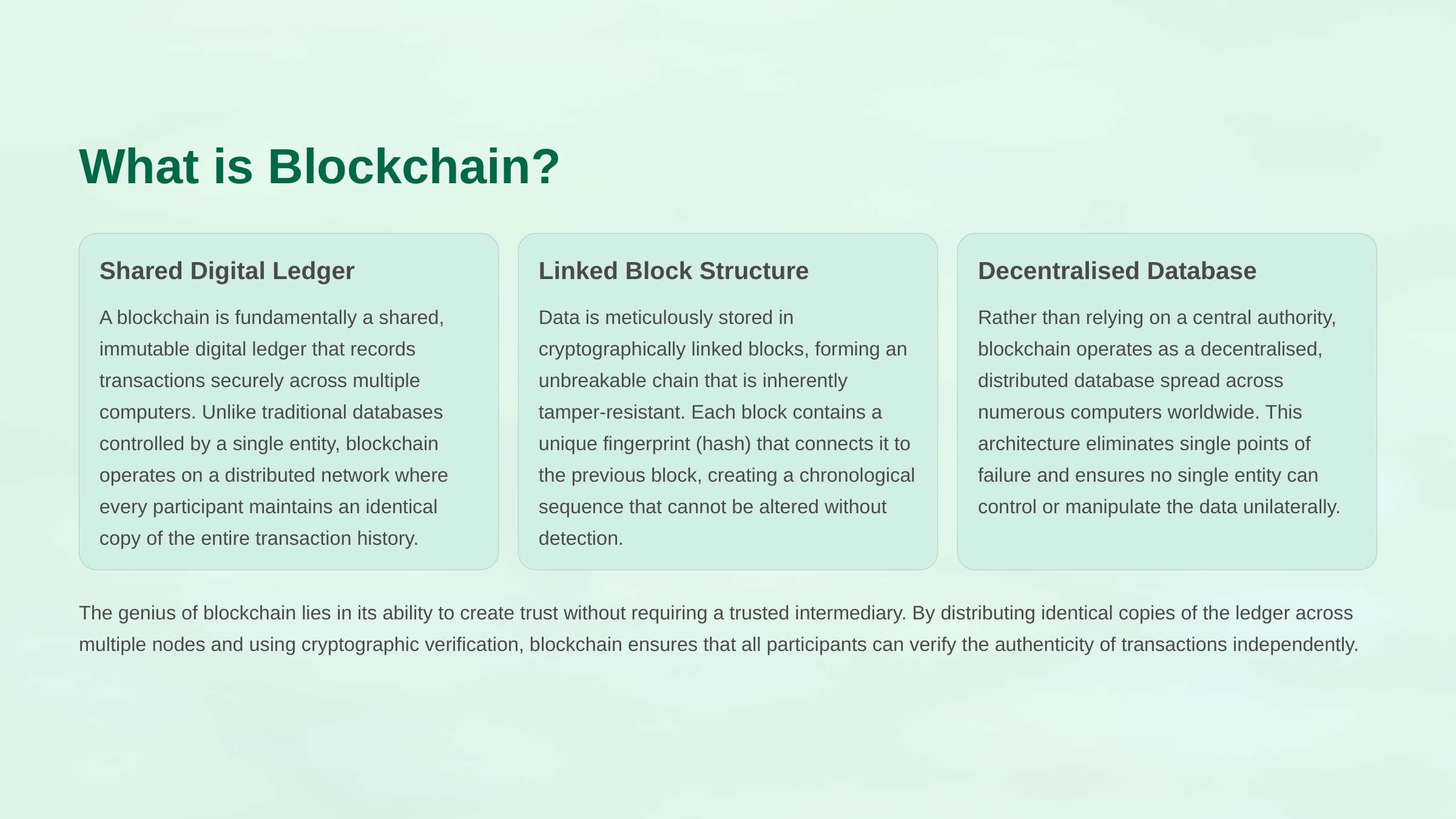

What is Blockchain?

Shared Digital Ledger
Linked Block Structure
Decentralised Database
A blockchain is fundamentally a shared, immutable digital ledger that records transactions securely across multiple computers. Unlike traditional databases controlled by a single entity, blockchain operates on a distributed network where every participant maintains an identical copy of the entire transaction history.
Data is meticulously stored in cryptographically linked blocks, forming an unbreakable chain that is inherently tamper-resistant. Each block contains a unique fingerprint (hash) that connects it to the previous block, creating a chronological sequence that cannot be altered without detection.
Rather than relying on a central authority, blockchain operates as a decentralised, distributed database spread across numerous computers worldwide. This architecture eliminates single points of failure and ensures no single entity can control or manipulate the data unilaterally.
The genius of blockchain lies in its ability to create trust without requiring a trusted intermediary. By distributing identical copies of the ledger across multiple nodes and using cryptographic verification, blockchain ensures that all participants can verify the authenticity of transactions independently.